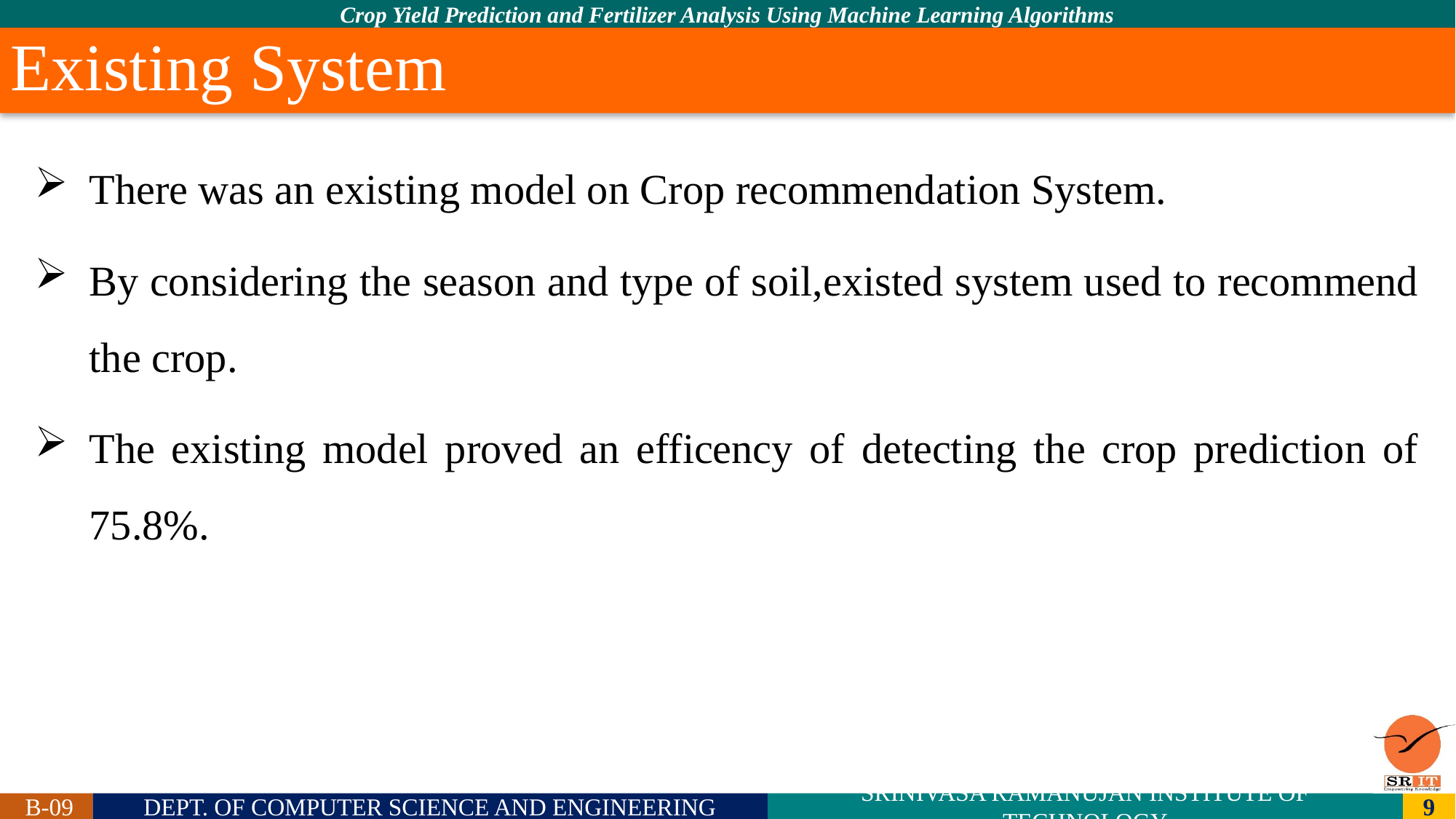

# Existing System
There was an existing model on Crop recommendation System.
By considering the season and type of soil,existed system used to recommend the crop.
The existing model proved an efficency of detecting the crop prediction of 75.8%.